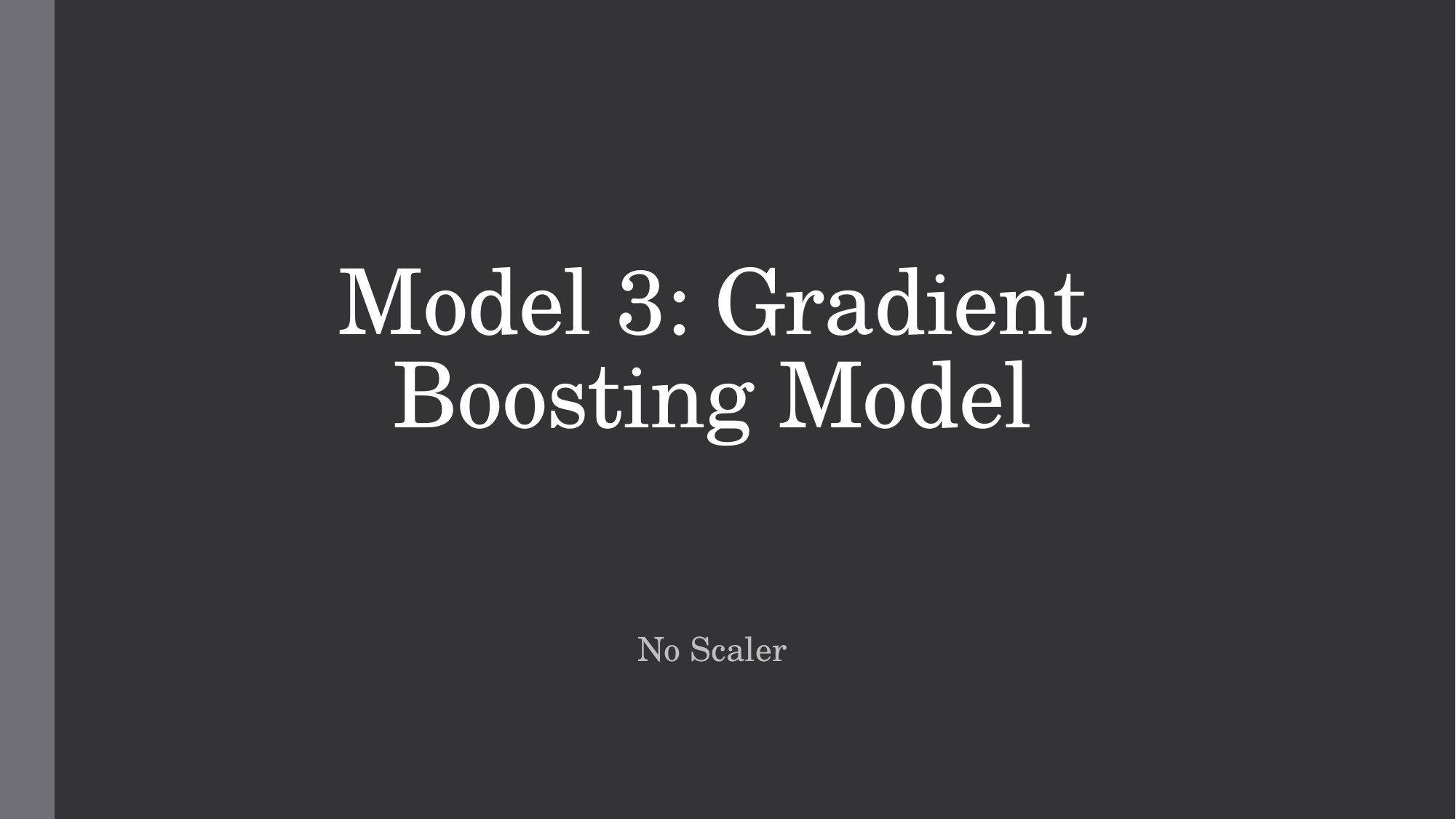

# Model 3: Gradient Boosting Model
No Scaler